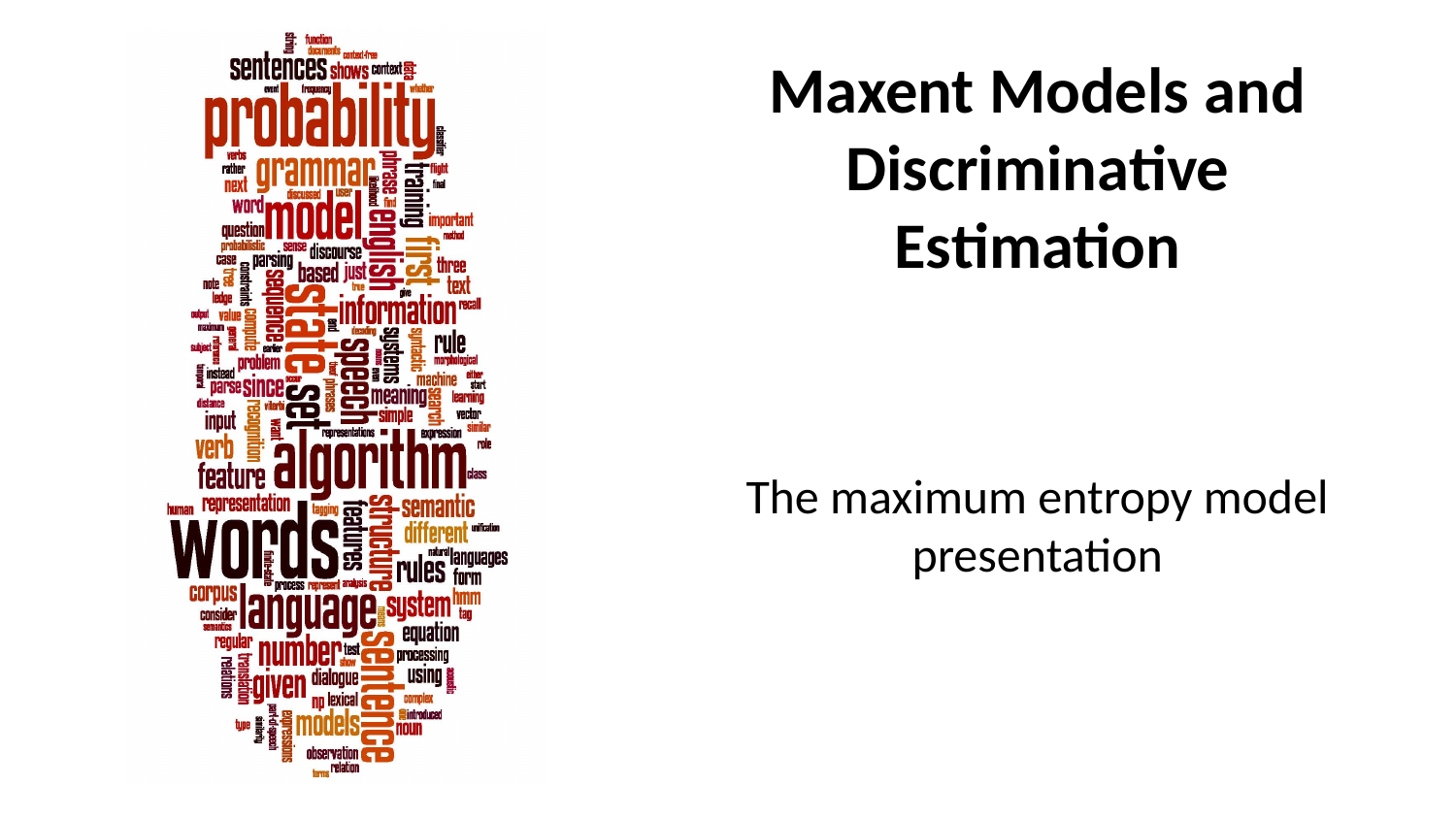

# Maxent Models and Discriminative Estimation
The maximum entropy model presentation